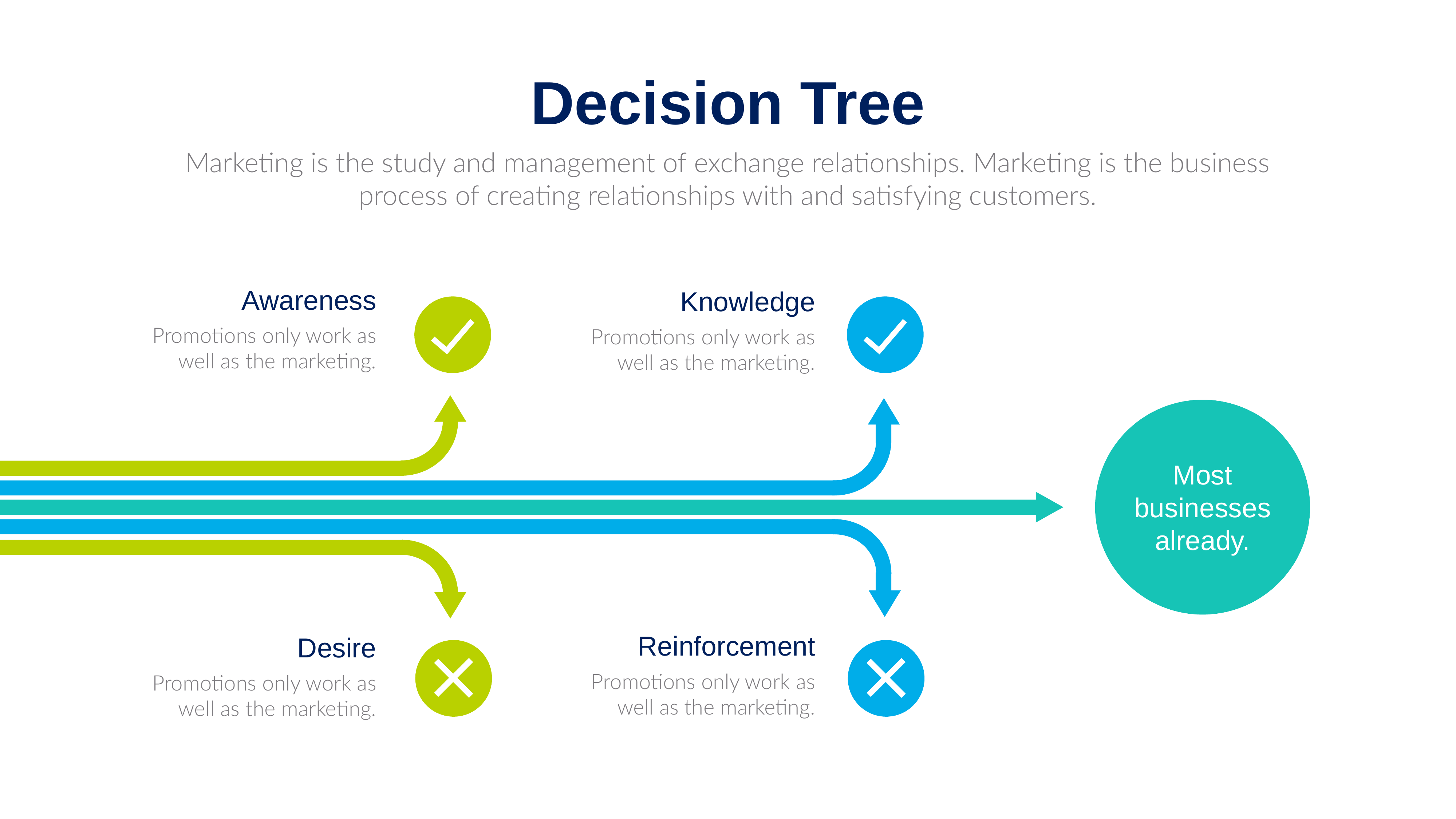

Decision Tree
Marketing is the study and management of exchange relationships. Marketing is the business process of creating relationships with and satisfying customers.
Awareness
Knowledge

Promotions only work as well as the marketing.
Promotions only work as well as the marketing.

Most businesses already.

Reinforcement
Desire

Promotions only work as well as the marketing.
Promotions only work as well as the marketing.